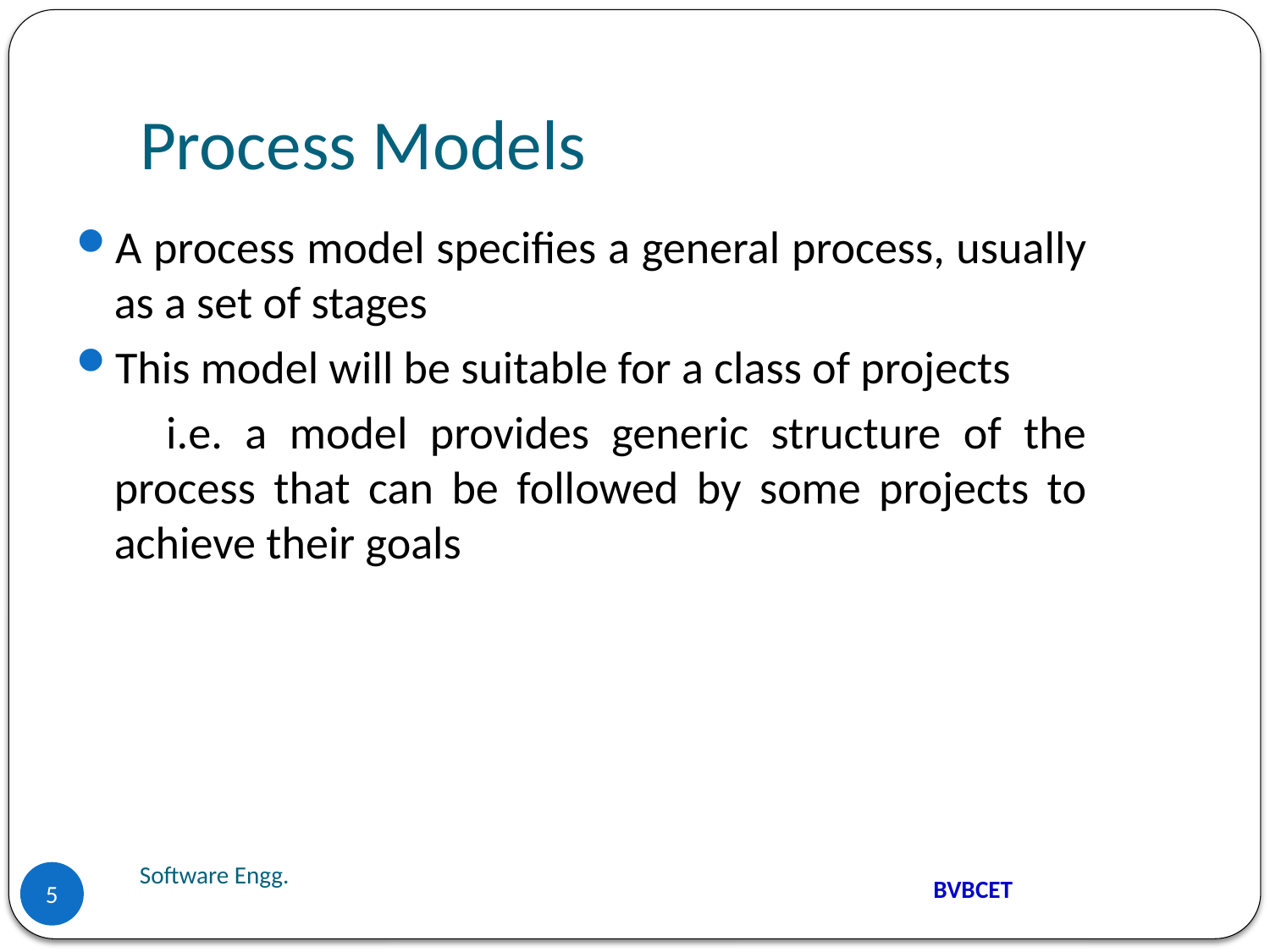

# Process Models
A process model specifies a general process, usually as a set of stages
This model will be suitable for a class of projects
    i.e. a model provides generic structure of the process that can be followed by some projects to achieve their goals
Software Engg.
5
BVBCET